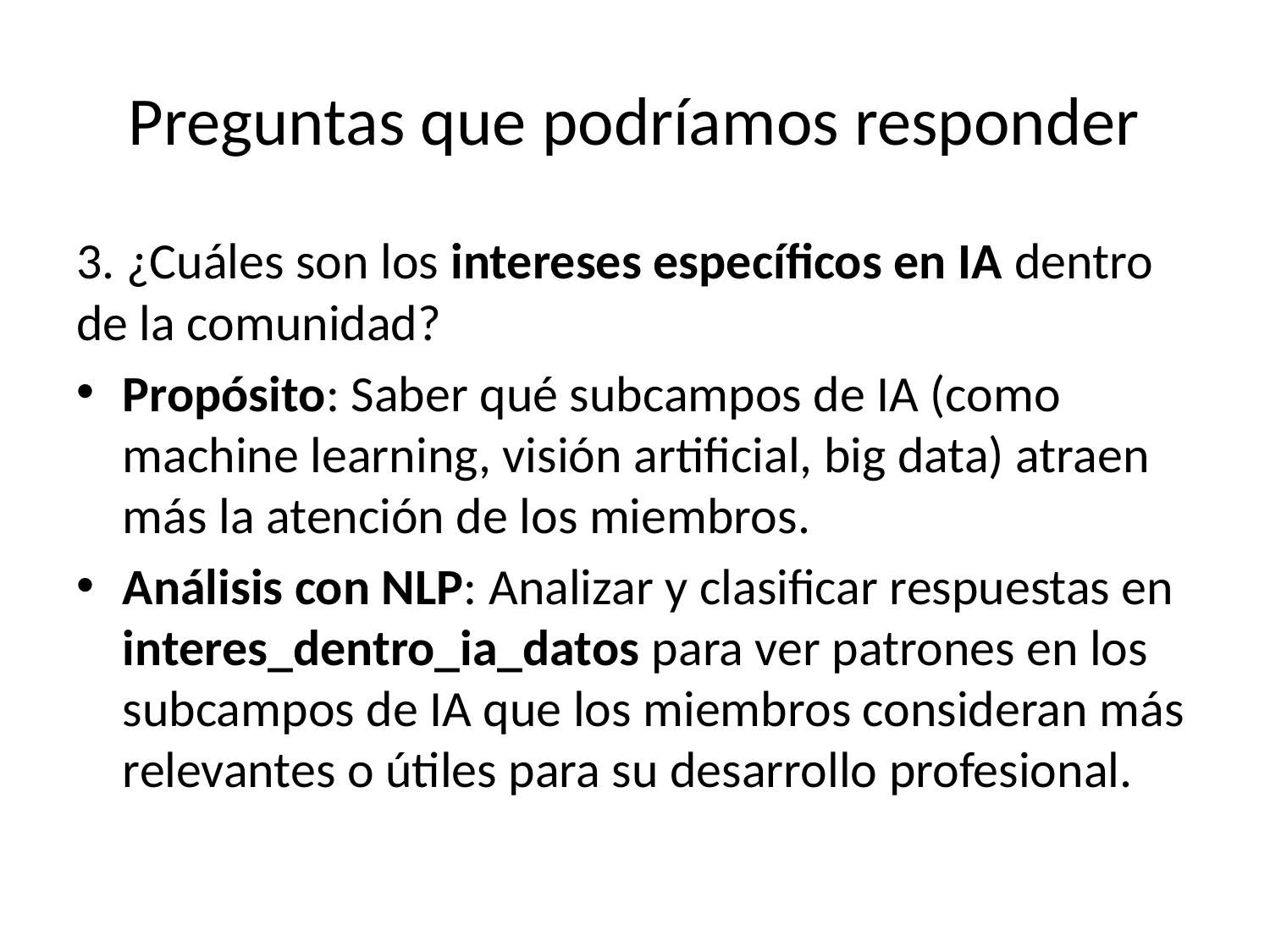

# Preguntas que podríamos responder
3. ¿Cuáles son los intereses específicos en IA dentro de la comunidad?
Propósito: Saber qué subcampos de IA (como machine learning, visión artificial, big data) atraen más la atención de los miembros.
Análisis con NLP: Analizar y clasificar respuestas en interes_dentro_ia_datos para ver patrones en los subcampos de IA que los miembros consideran más relevantes o útiles para su desarrollo profesional.